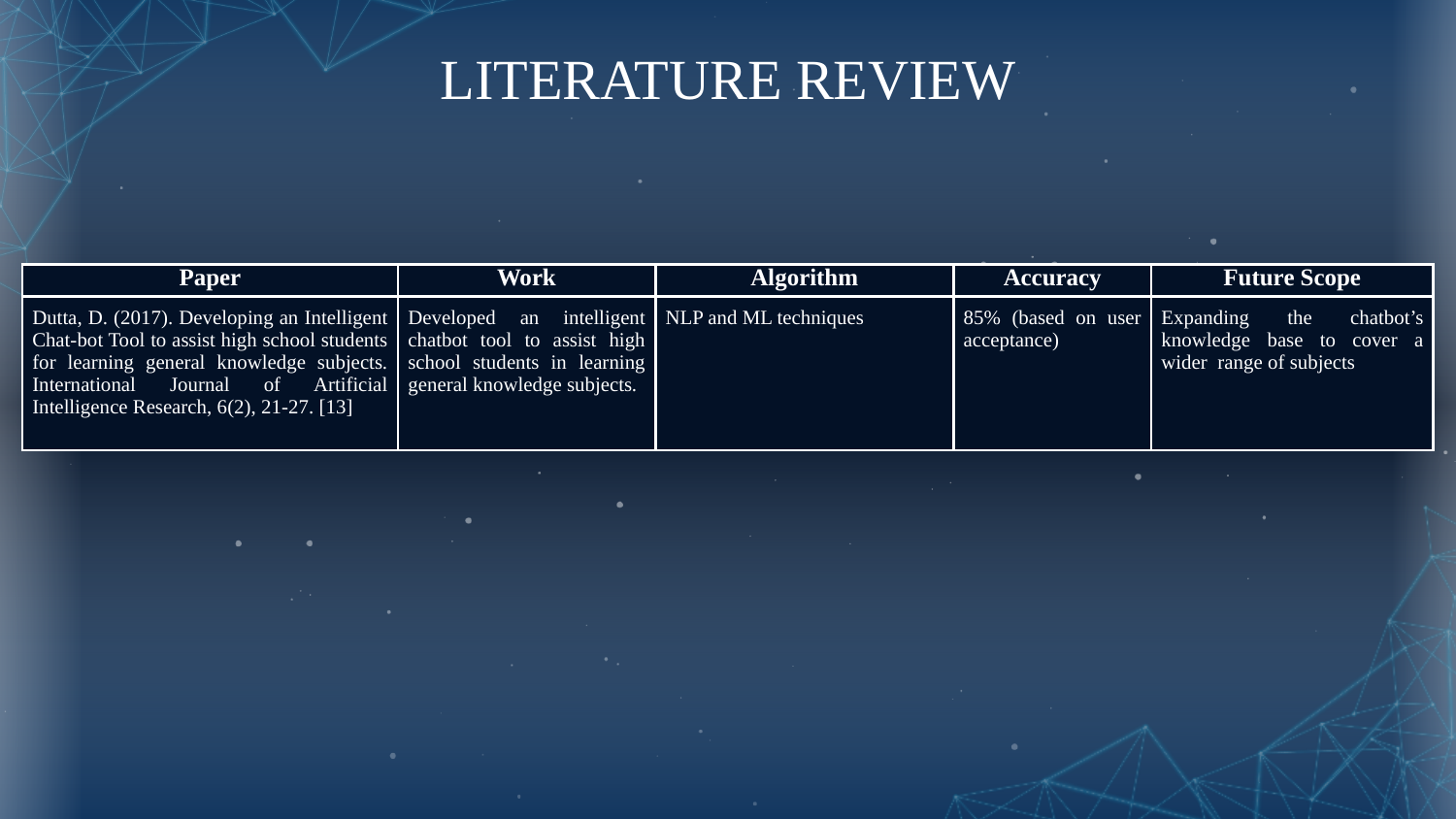

# LITERATURE REVIEW
| Paper | Work | Algorithm | Accuracy | Future Scope |
| --- | --- | --- | --- | --- |
| Dutta, D. (2017). Developing an Intelligent Chat-bot Tool to assist high school students for learning general knowledge subjects. International Journal of Artificial Intelligence Research, 6(2), 21-27. [13] | Developed an intelligent chatbot tool to assist high school students in learning general knowledge subjects. | NLP and ML techniques | 85% (based on user acceptance) | Expanding the chatbot’s knowledge base to cover a wider range of subjects |